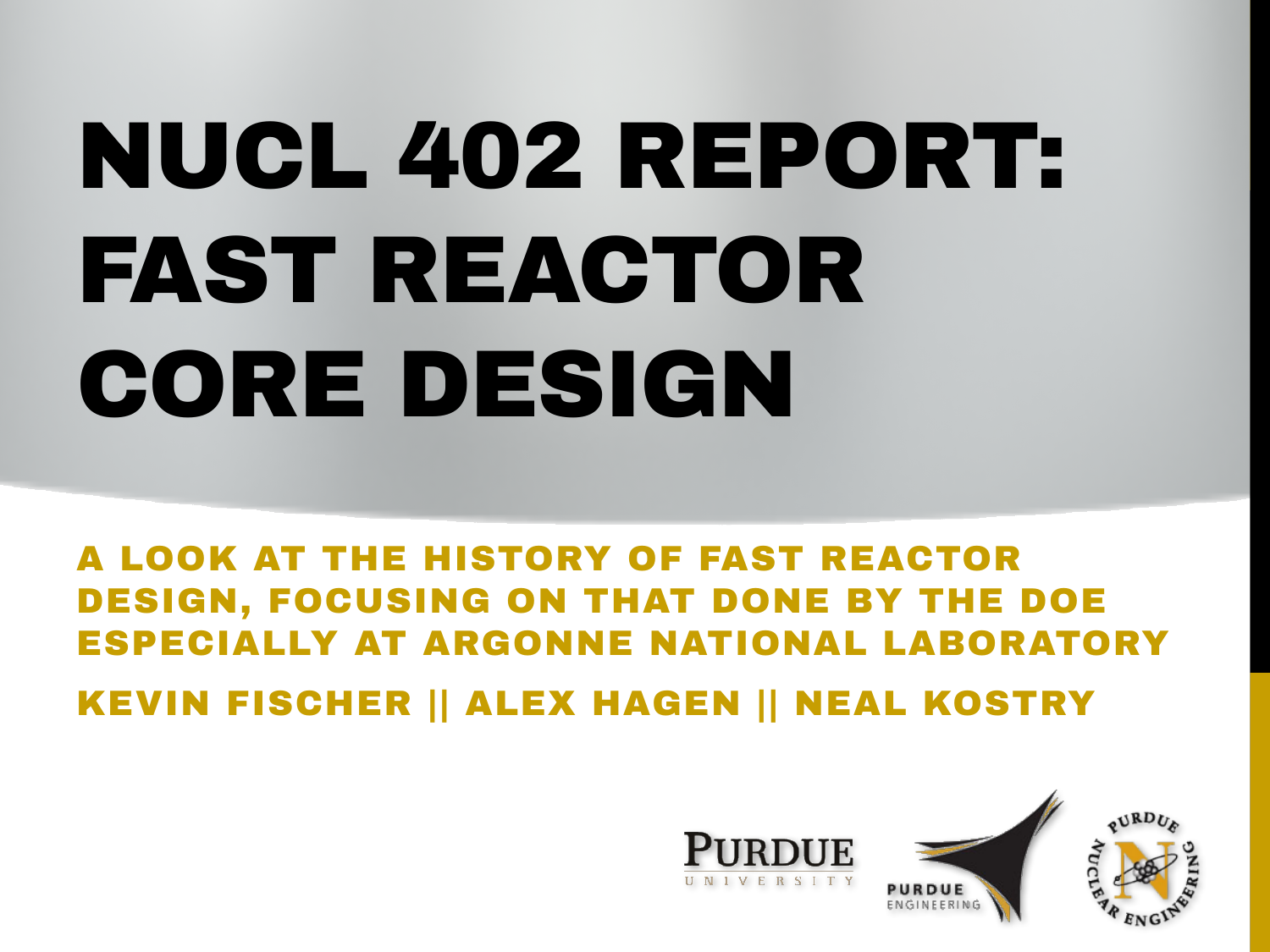

# NUCL 402 Report: Fast Reactor Core Design
A look at the History of Fast Reactor Design, Focusing on that done by the DOE especially at Argonne National Laboratory
Kevin Fischer || Alex Hagen || Neal Kostry